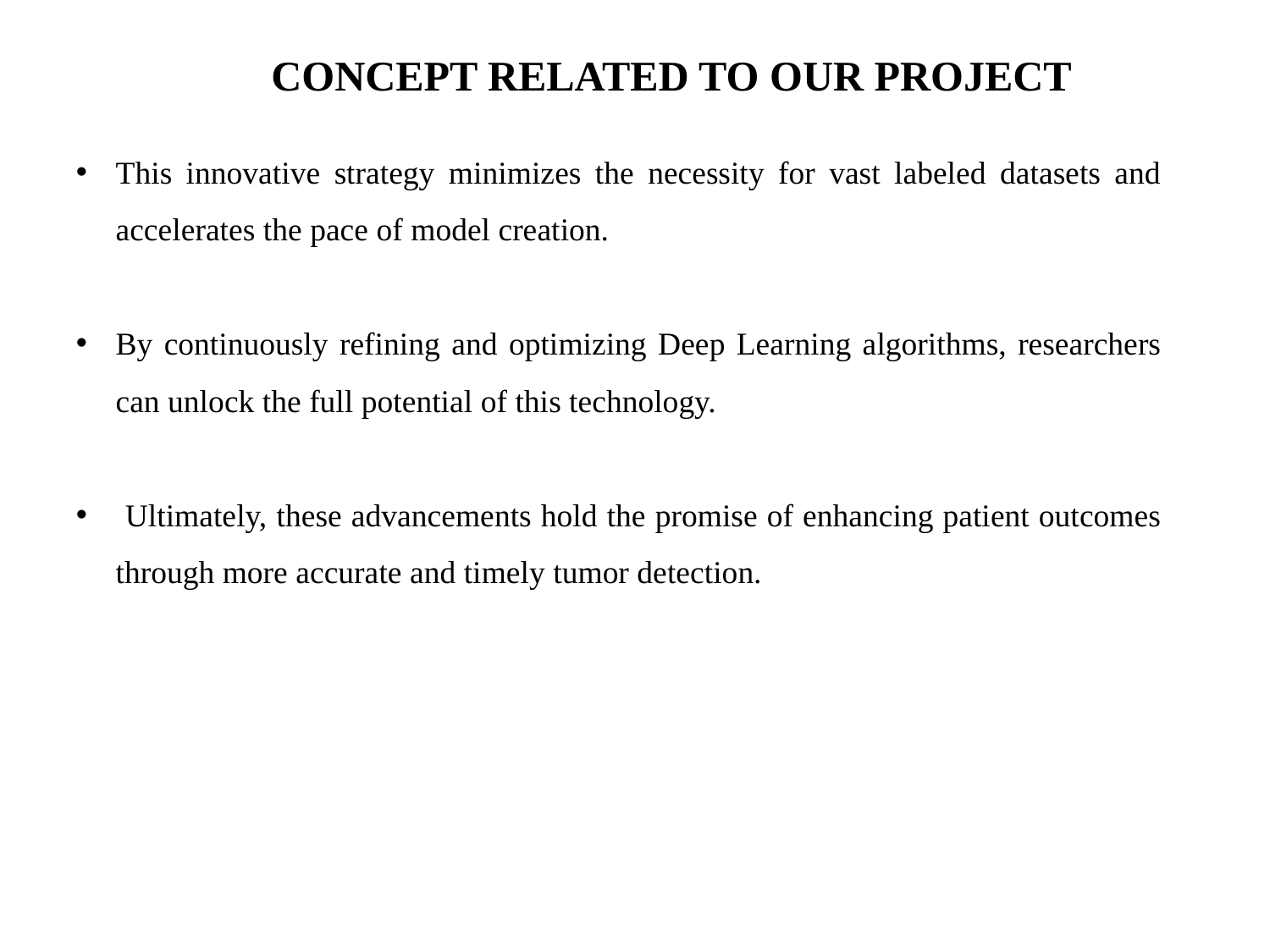

CONCEPT RELATED TO OUR PROJECT
This innovative strategy minimizes the necessity for vast labeled datasets and accelerates the pace of model creation.

By continuously refining and optimizing Deep Learning algorithms, researchers can unlock the full potential of this technology.

 Ultimately, these advancements hold the promise of enhancing patient outcomes through more accurate and timely tumor detection.